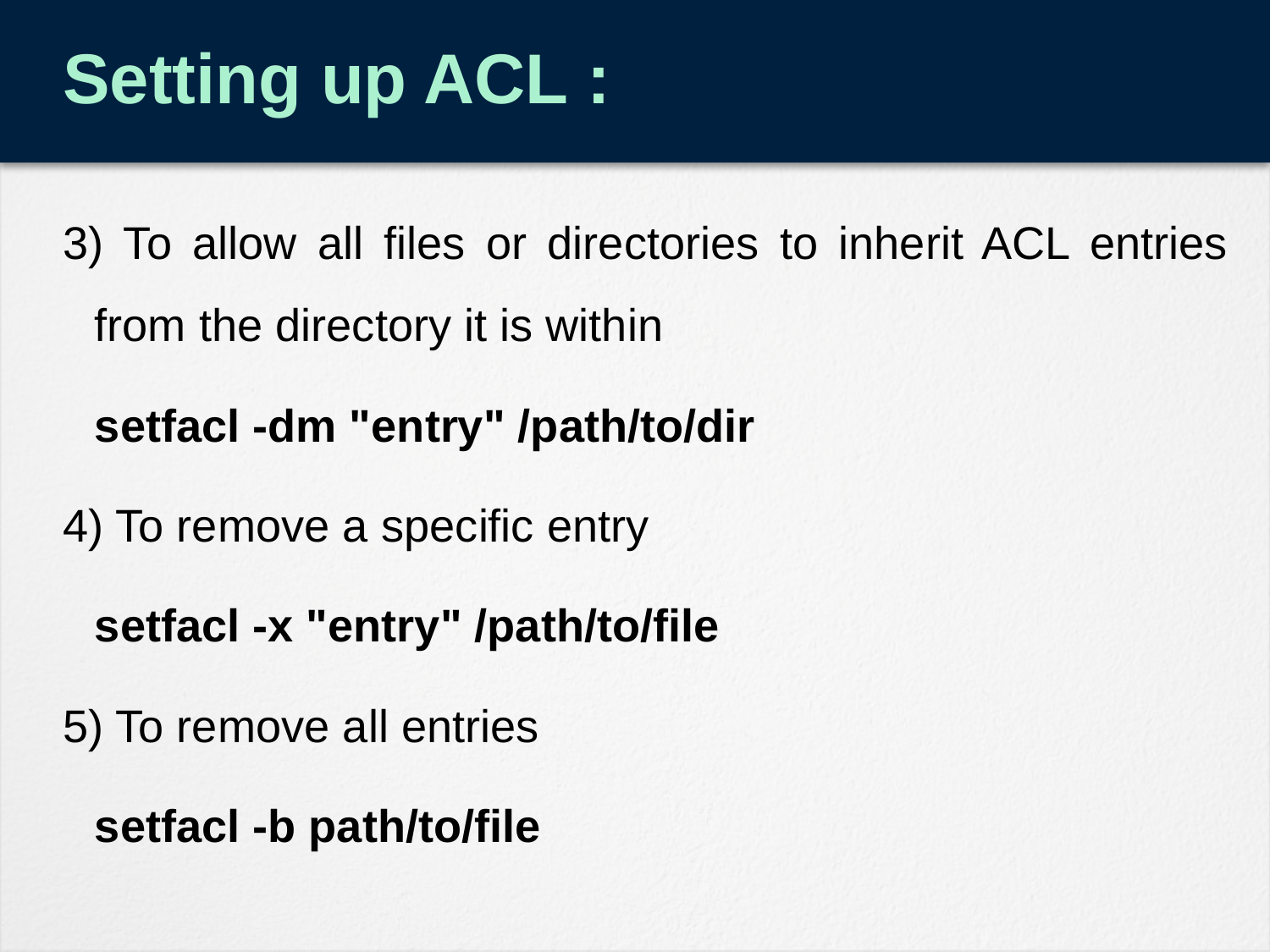

# Setting up ACL :
3) To allow all files or directories to inherit ACL entries from the directory it is within
	setfacl -dm "entry" /path/to/dir
4) To remove a specific entry
	setfacl -x "entry" /path/to/file
5) To remove all entries
	setfacl -b path/to/file